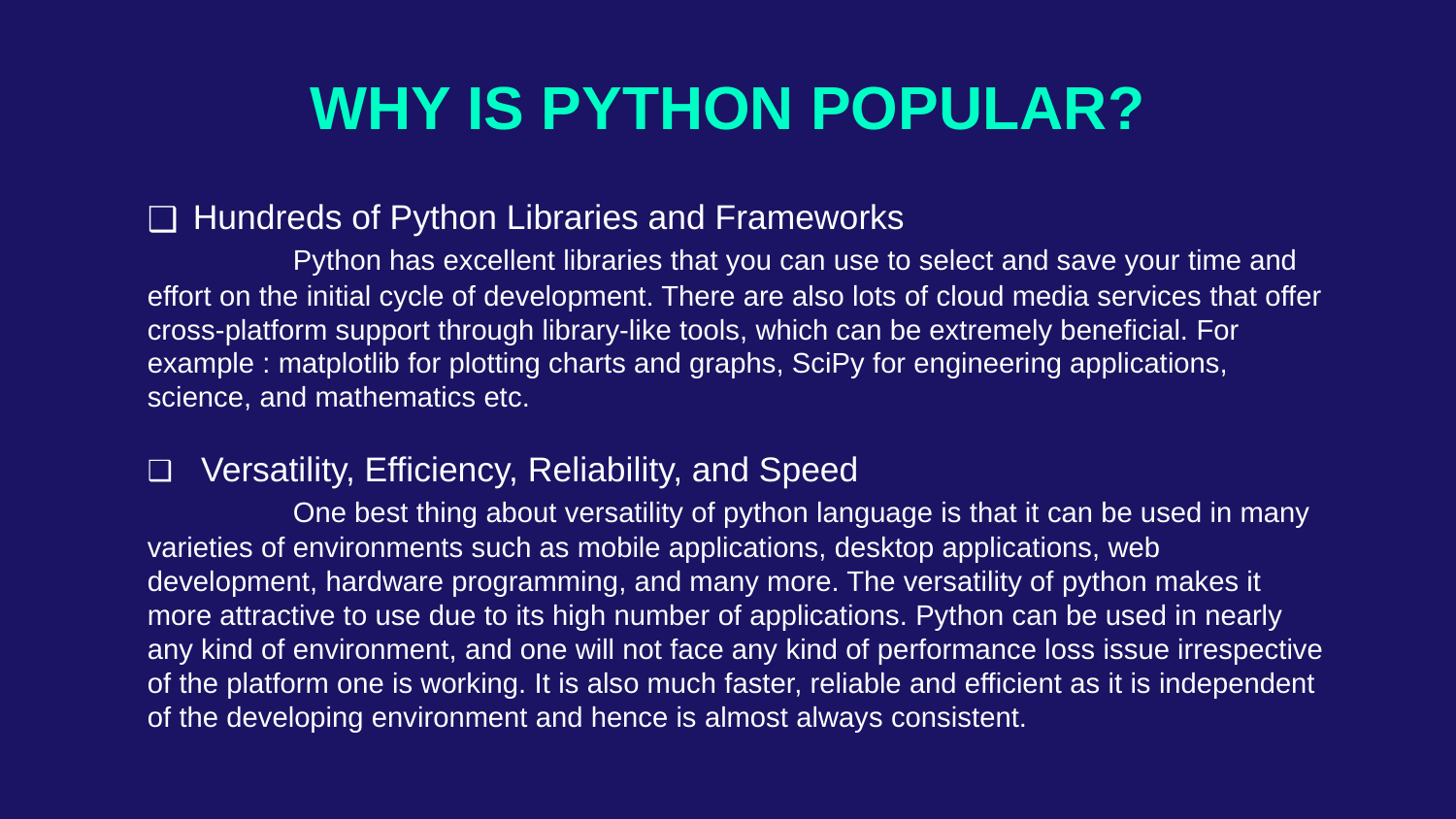

# WHY IS PYTHON POPULAR?
Hundreds of Python Libraries and Frameworks
	Python has excellent libraries that you can use to select and save your time and effort on the initial cycle of development. There are also lots of cloud media services that offer cross-platform support through library-like tools, which can be extremely beneficial. For example : matplotlib for plotting charts and graphs, SciPy for engineering applications, science, and mathematics etc.

 Versatility, Efficiency, Reliability, and Speed
	One best thing about versatility of python language is that it can be used in many varieties of environments such as mobile applications, desktop applications, web development, hardware programming, and many more. The versatility of python makes it more attractive to use due to its high number of applications. Python can be used in nearly any kind of environment, and one will not face any kind of performance loss issue irrespective of the platform one is working. It is also much faster, reliable and efficient as it is independent of the developing environment and hence is almost always consistent.